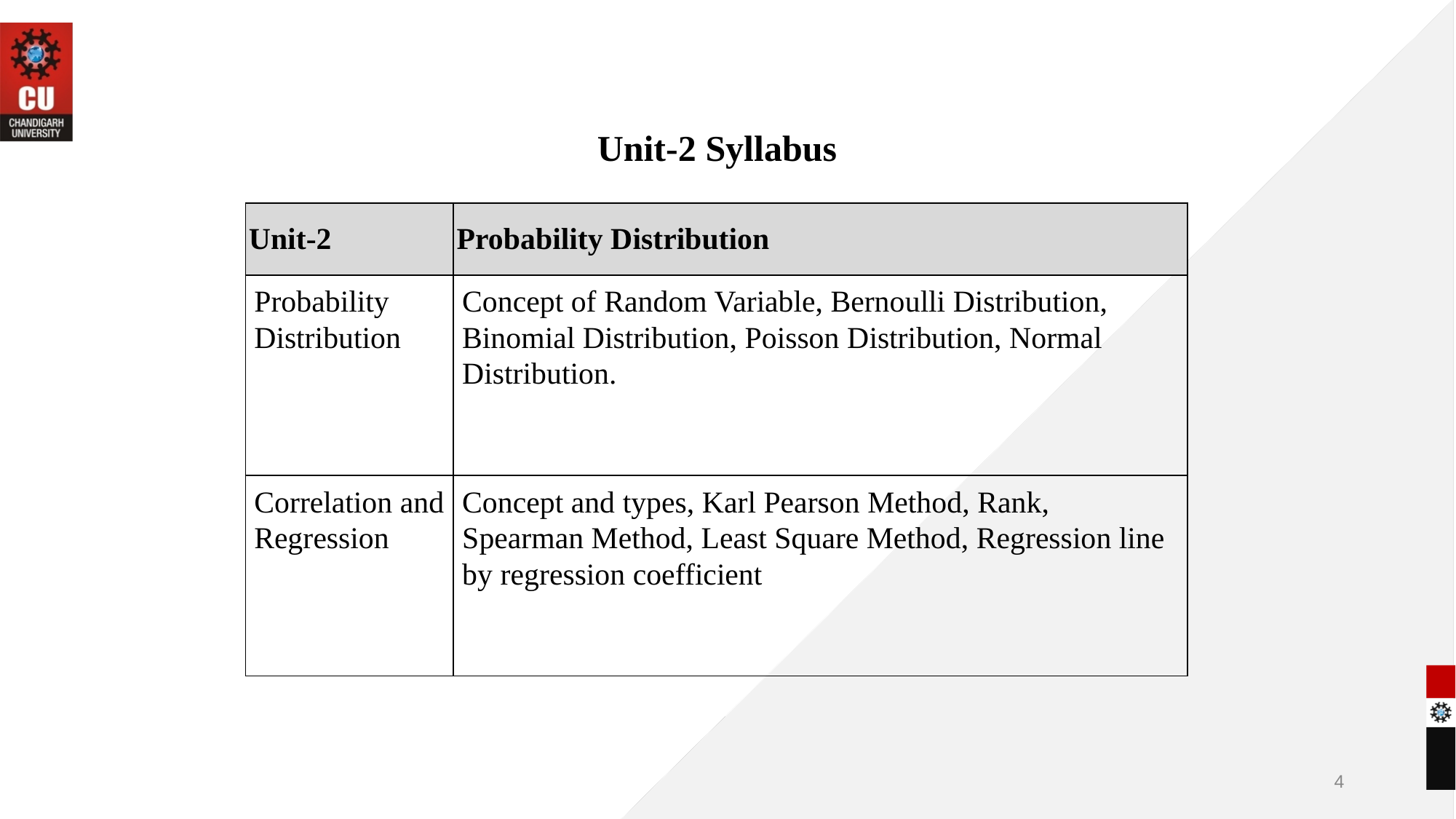

# Unit-2 Syllabus
| Unit-2 | Probability Distribution |
| --- | --- |
| Probability Distribution | Concept of Random Variable, Bernoulli Distribution, Binomial Distribution, Poisson Distribution, Normal Distribution. |
| Correlation and Regression | Concept and types, Karl Pearson Method, Rank, Spearman Method, Least Square Method, Regression line by regression coefficient |
4